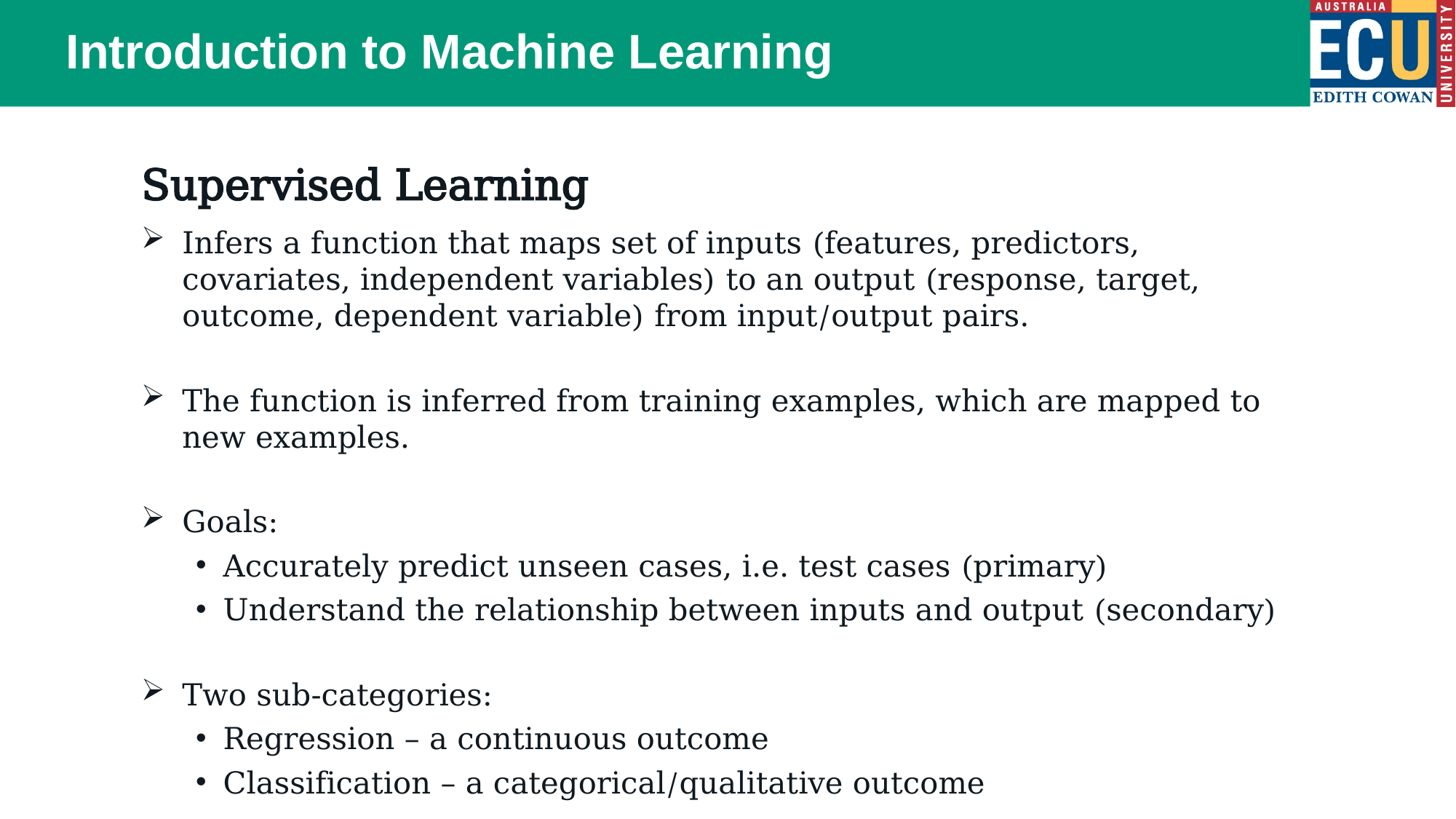

# Introduction to Machine Learning
Supervised Learning
Infers a function that maps set of inputs (features, predictors, covariates, independent variables) to an output (response, target, outcome, dependent variable) from input/output pairs.

The function is inferred from training examples, which are mapped to new examples.

Goals:
Accurately predict unseen cases, i.e. test cases (primary)
Understand the relationship between inputs and output (secondary)

Two sub-categories:
Regression – a continuous outcome
Classification – a categorical/qualitative outcome